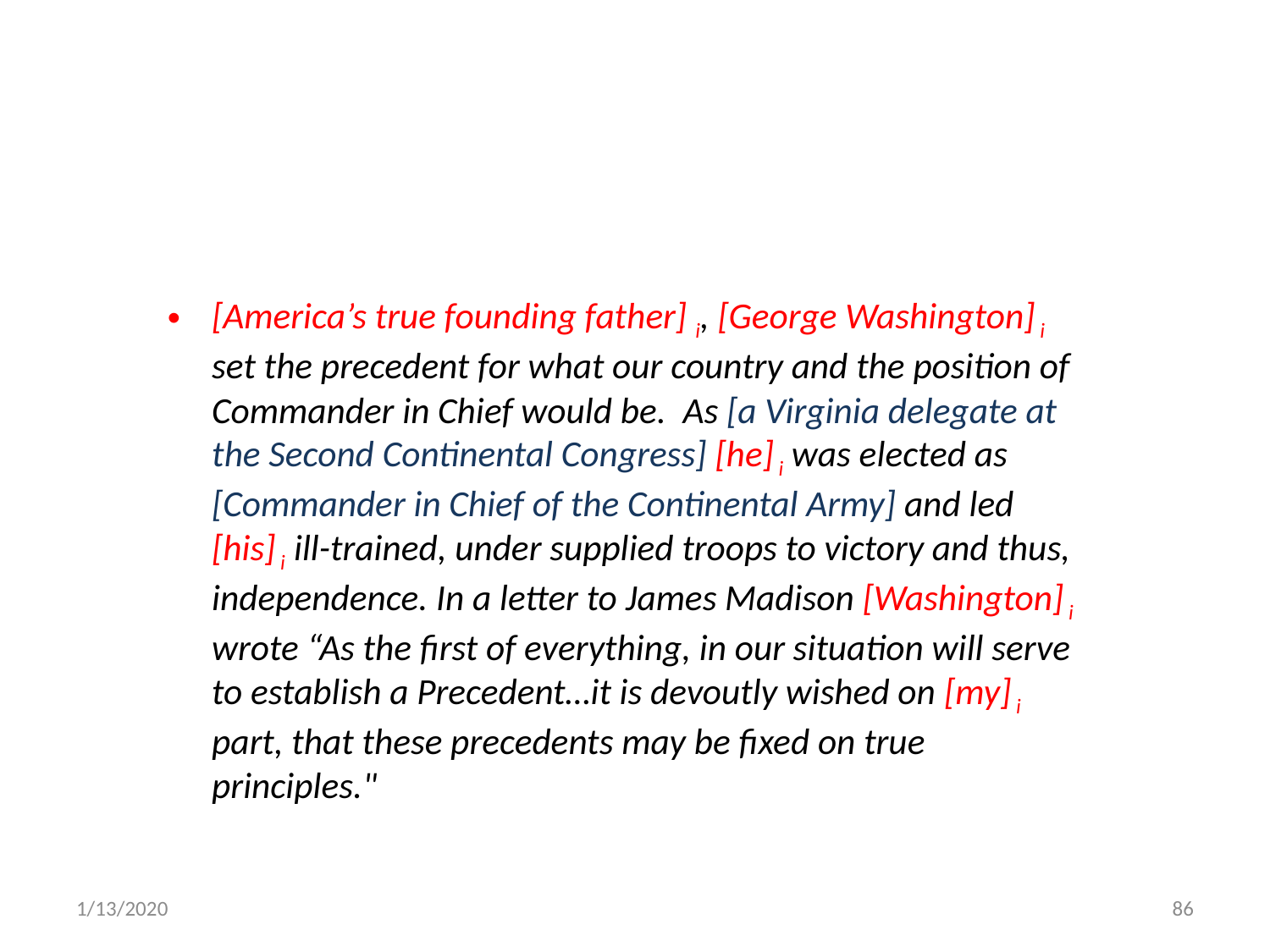

[America’s true founding father] i, [George Washington] i set the precedent for what our country and the position of Commander in Chief would be.  As [a Virginia delegate at the Second Continental Congress] [he] i was elected as [Commander in Chief of the Continental Army] and led [his] i ill-trained, under supplied troops to victory and thus, independence. In a letter to James Madison [Washington] i wrote “As the first of everything, in our situation will serve to establish a Precedent…it is devoutly wished on [my] i part, that these precedents may be fixed on true principles."
1/13/2020
86